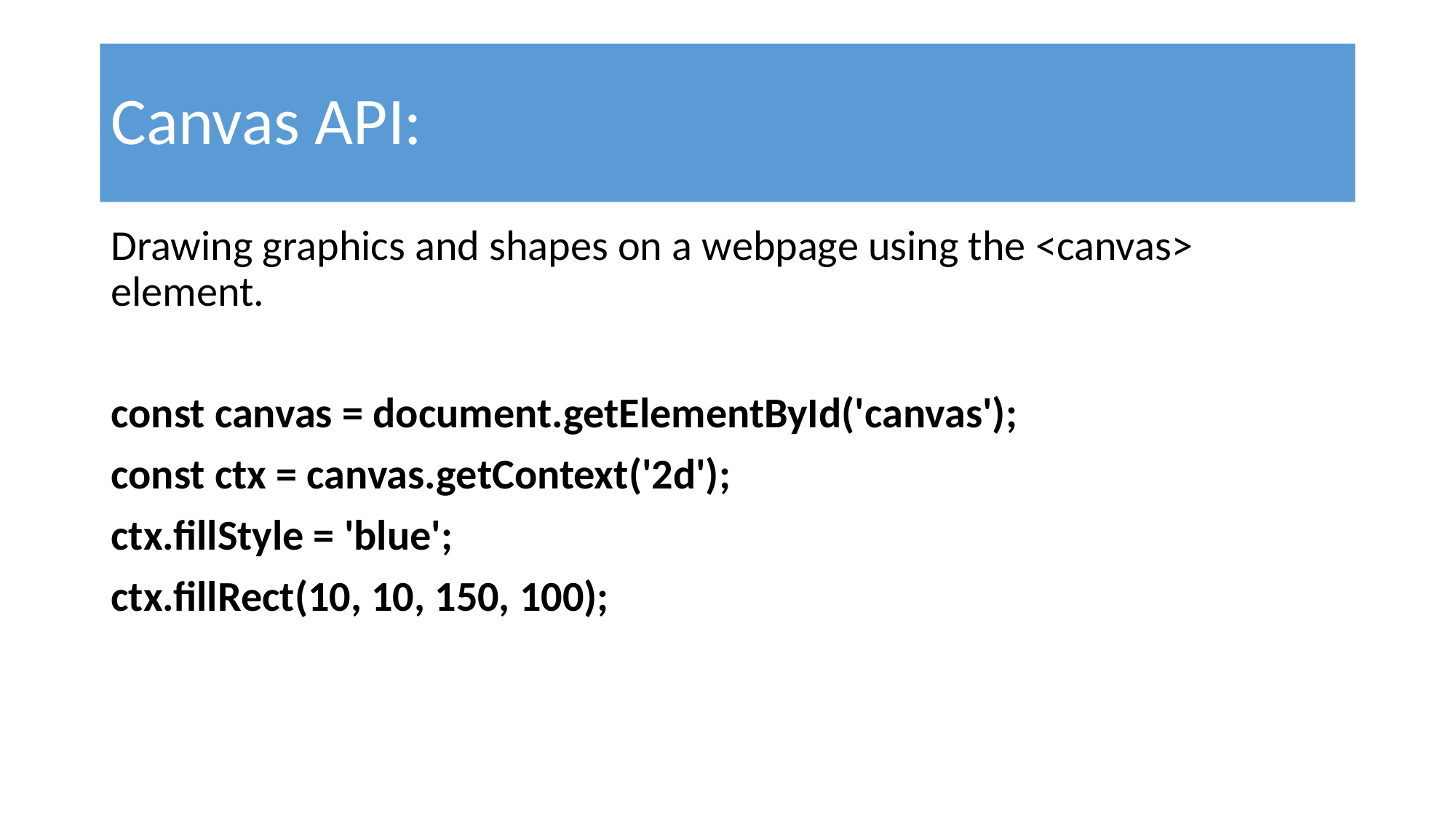

# Canvas API:
Drawing graphics and shapes on a webpage using the <canvas> element.

const canvas = document.getElementById('canvas');
const ctx = canvas.getContext('2d');
ctx.fillStyle = 'blue';
ctx.fillRect(10, 10, 150, 100);